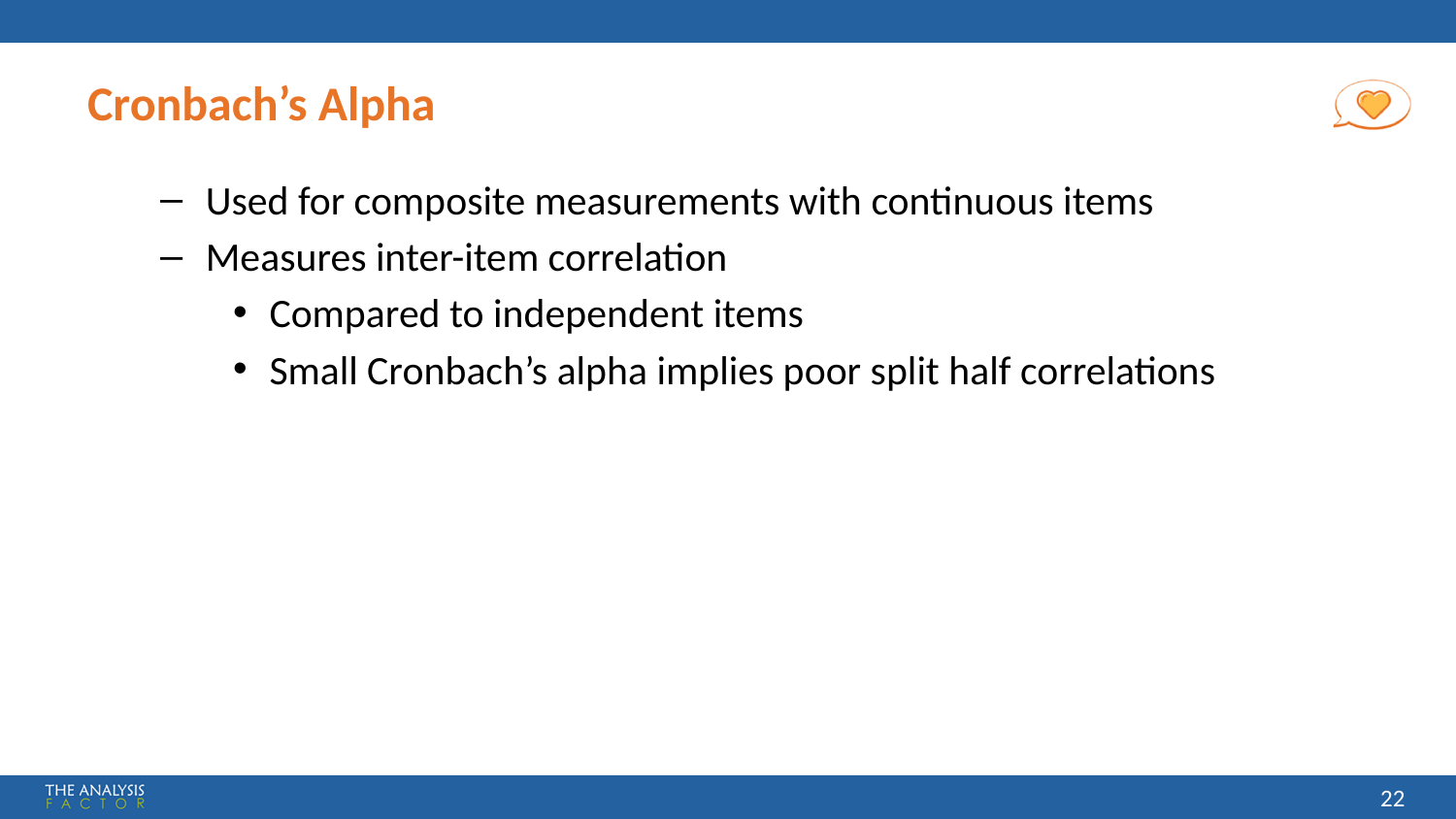

# Cronbach’s Alpha
Used for composite measurements with continuous items
Measures inter-item correlation
Compared to independent items
Small Cronbach’s alpha implies poor split half correlations

22